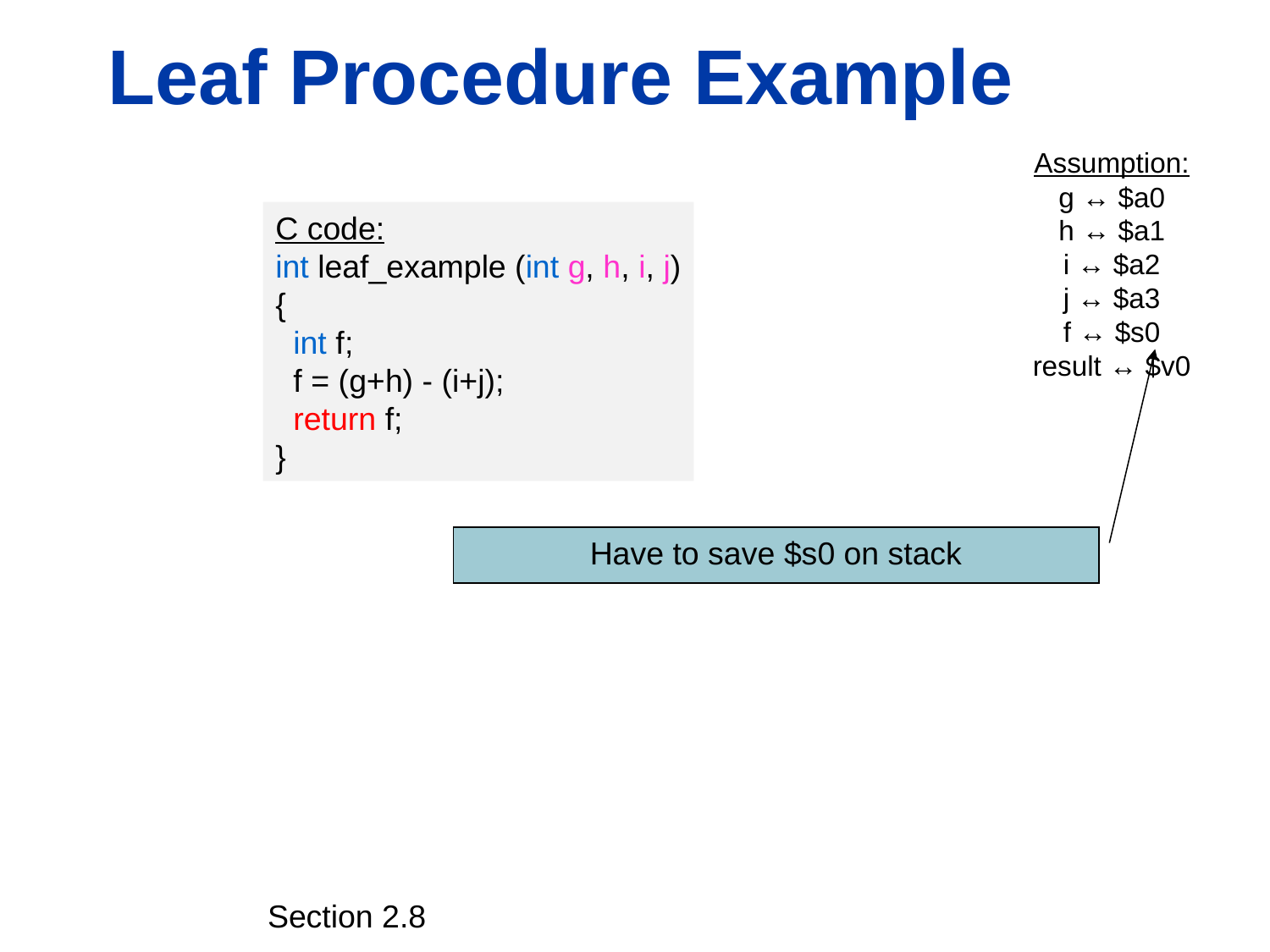

# Leaf Procedure Example
Assumption:
g ↔ $a0
h ↔ $a1
i ↔ $a2
j ↔ $a3
f ↔ $s0
result ↔ $v0
C code:
int leaf_example (int g, h, i, j)
{
  int f;
  f = (g+h) - (i+j);
  return f;
}
Have to save $s0 on stack
Section 2.8